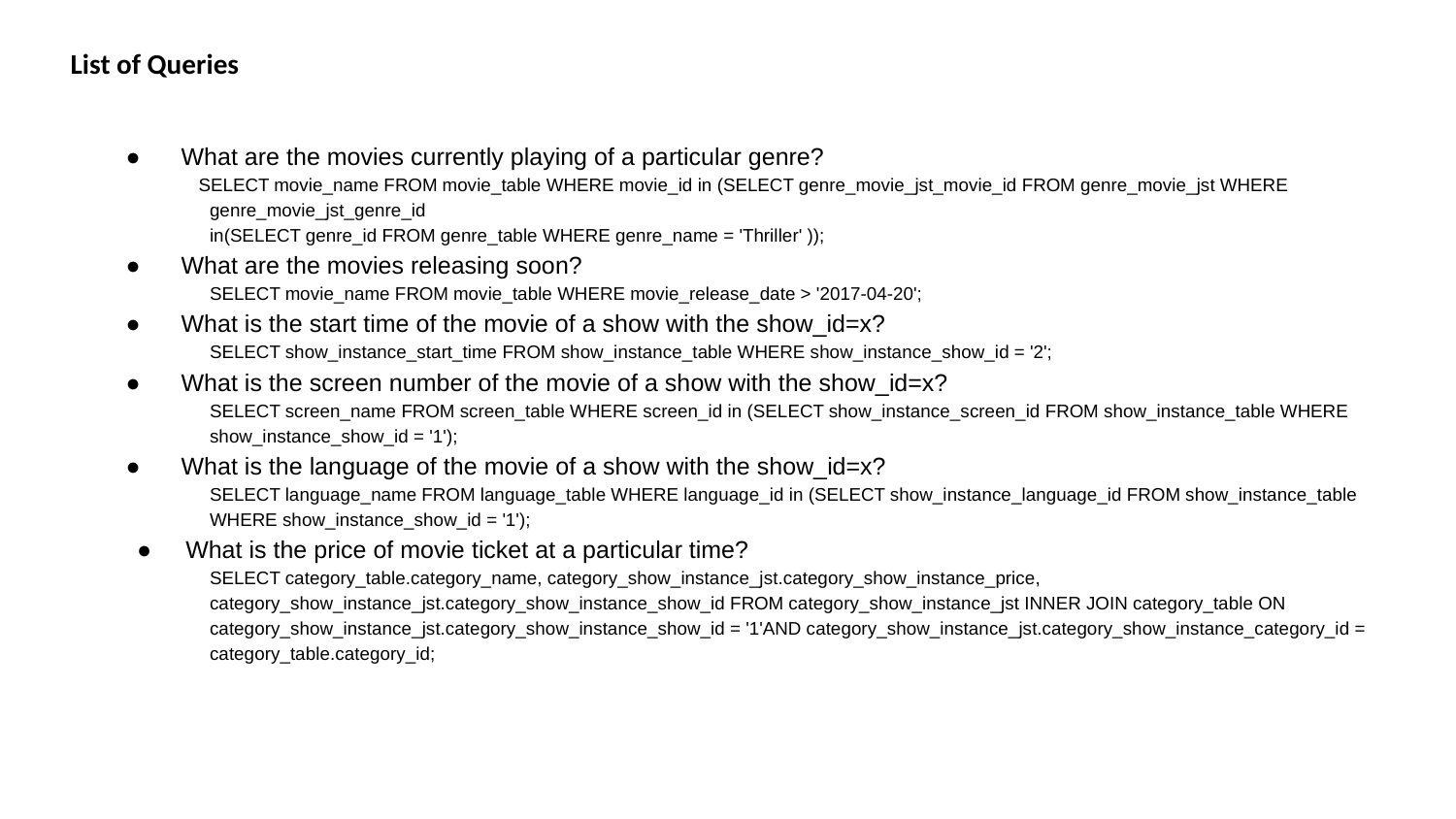

# List of Queries
●      What are the movies currently playing of a particular genre?
SELECT movie_name FROM movie_table WHERE movie_id in (SELECT genre_movie_jst_movie_id FROM genre_movie_jst WHERE genre_movie_jst_genre_id
in(SELECT genre_id FROM genre_table WHERE genre_name = 'Thriller' ));
●      What are the movies releasing soon?
SELECT movie_name FROM movie_table WHERE movie_release_date > '2017-04-20';
●      What is the start time of the movie of a show with the show_id=x?
SELECT show_instance_start_time FROM show_instance_table WHERE show_instance_show_id = '2';
●      What is the screen number of the movie of a show with the show_id=x?
SELECT screen_name FROM screen_table WHERE screen_id in (SELECT show_instance_screen_id FROM show_instance_table WHERE show_instance_show_id = '1');
●      What is the language of the movie of a show with the show_id=x?
SELECT language_name FROM language_table WHERE language_id in (SELECT show_instance_language_id FROM show_instance_table WHERE show_instance_show_id = '1');
●     What is the price of movie ticket at a particular time?
SELECT category_table.category_name, category_show_instance_jst.category_show_instance_price, category_show_instance_jst.category_show_instance_show_id FROM category_show_instance_jst INNER JOIN category_table ON category_show_instance_jst.category_show_instance_show_id = '1'AND category_show_instance_jst.category_show_instance_category_id = category_table.category_id;